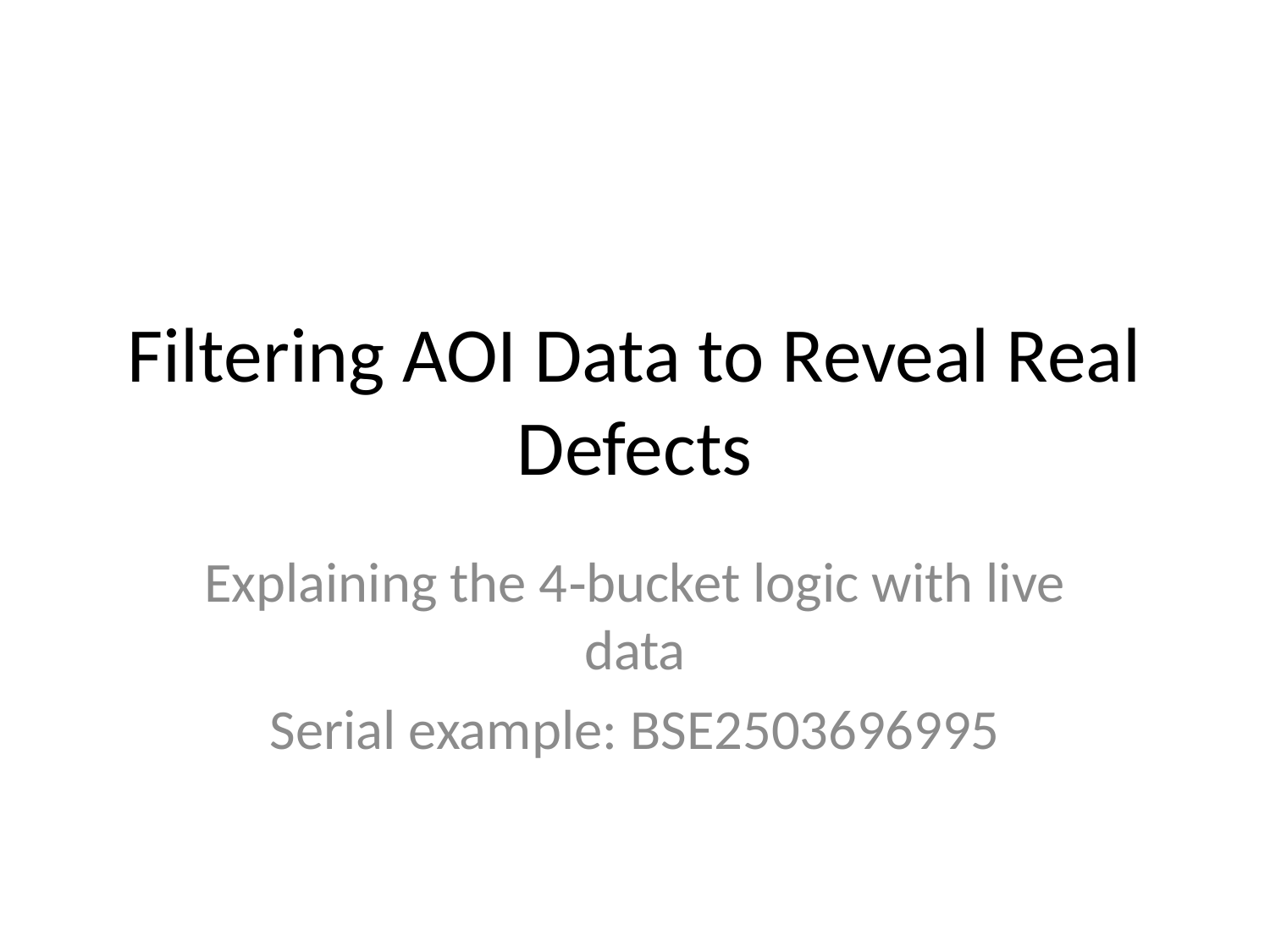

# Filtering AOI Data to Reveal Real Defects
Explaining the 4‑bucket logic with live data
Serial example: BSE2503696995